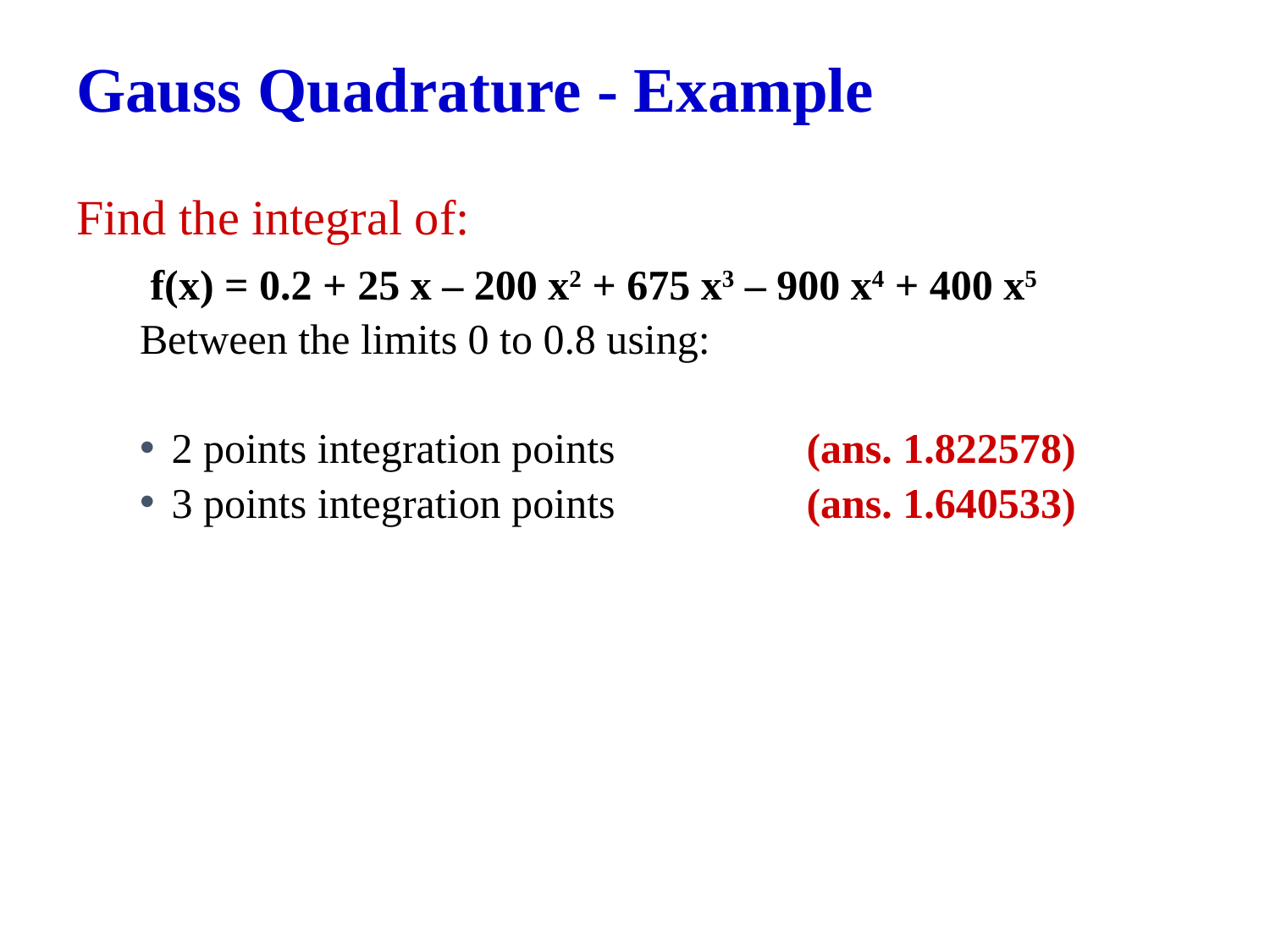

# Gauss Quadrature - Example
Find the integral of:
       f(x) = 0.2 + 25 x – 200 x2 + 675 x3 – 900 x4 + 400 x5
Between the limits 0 to 0.8 using:

2 points integration points		(ans. 1.822578)
3 points integration points		(ans. 1.640533)